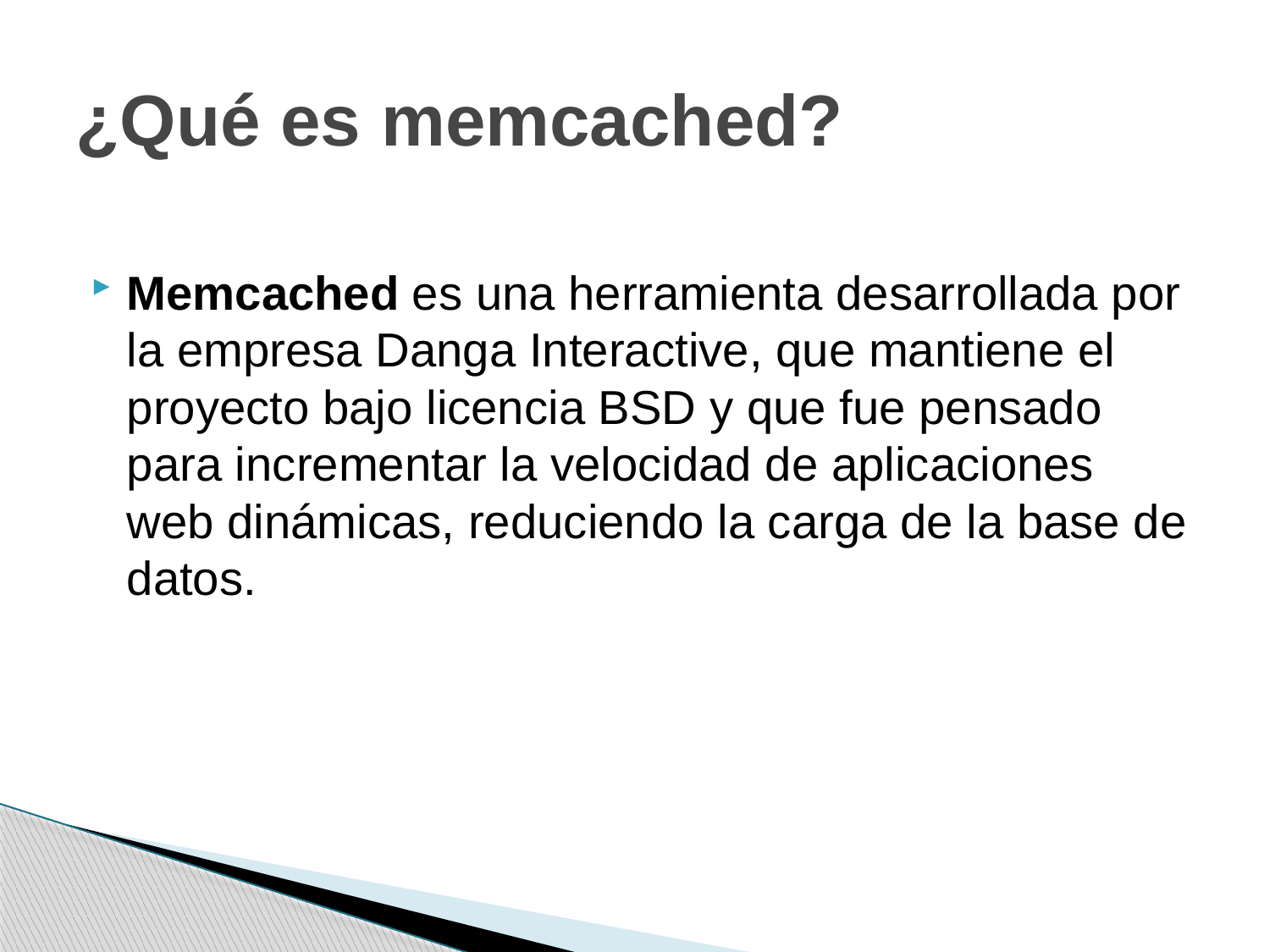

# ¿Qué es memcached?
Memcached es una herramienta desarrollada por la empresa Danga Interactive, que mantiene el proyecto bajo licencia BSD y que fue pensado para incrementar la velocidad de aplicaciones web dinámicas, reduciendo la carga de la base de datos.